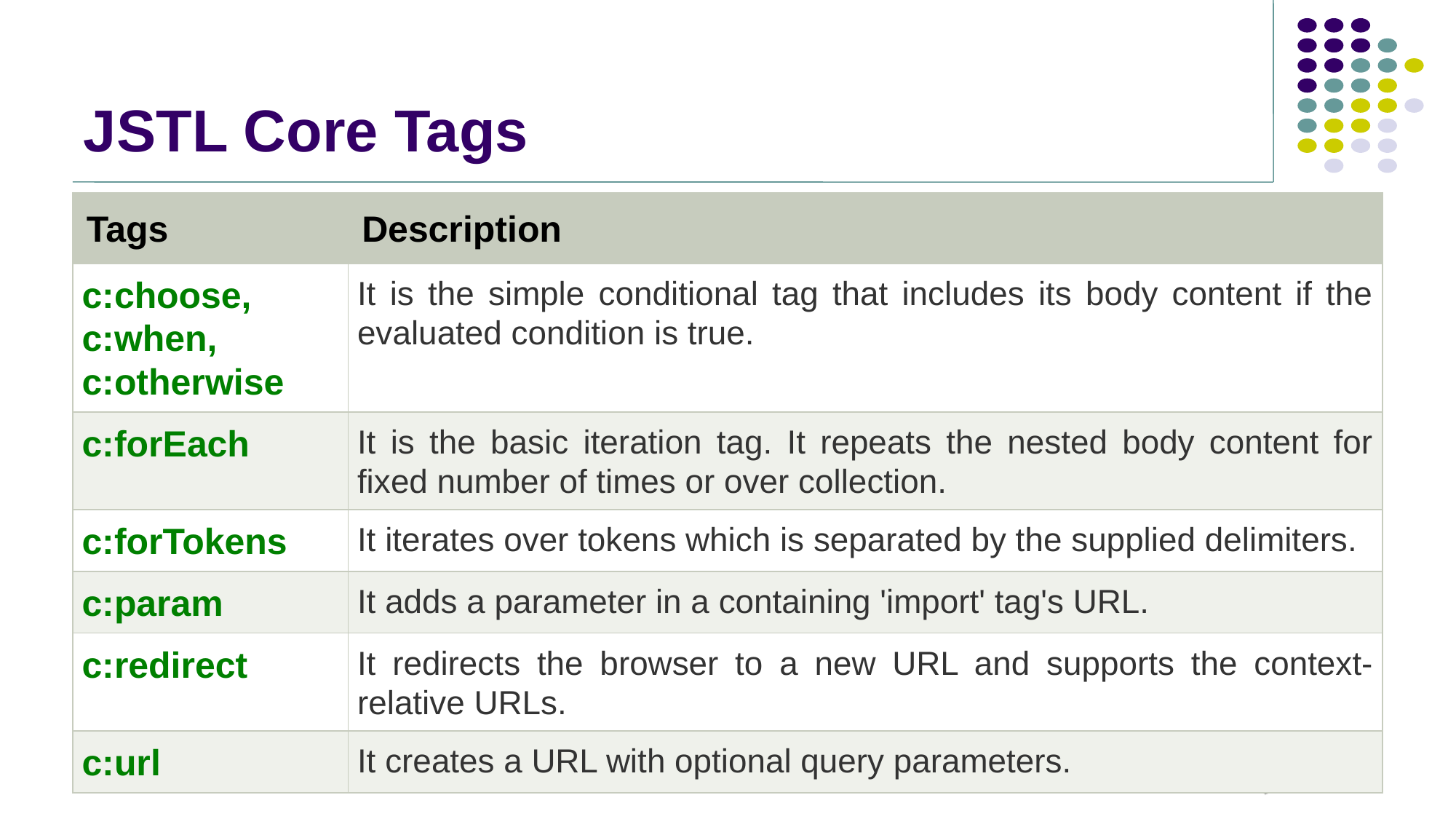

# JSTL Core Tags
| Tags | Description |
| --- | --- |
| c:choose, c:when, c:otherwise | It is the simple conditional tag that includes its body content if the evaluated condition is true. |
| c:forEach | It is the basic iteration tag. It repeats the nested body content for fixed number of times or over collection. |
| c:forTokens | It iterates over tokens which is separated by the supplied delimiters. |
| c:param | It adds a parameter in a containing 'import' tag's URL. |
| c:redirect | It redirects the browser to a new URL and supports the context-relative URLs. |
| c:url | It creates a URL with optional query parameters. |
6